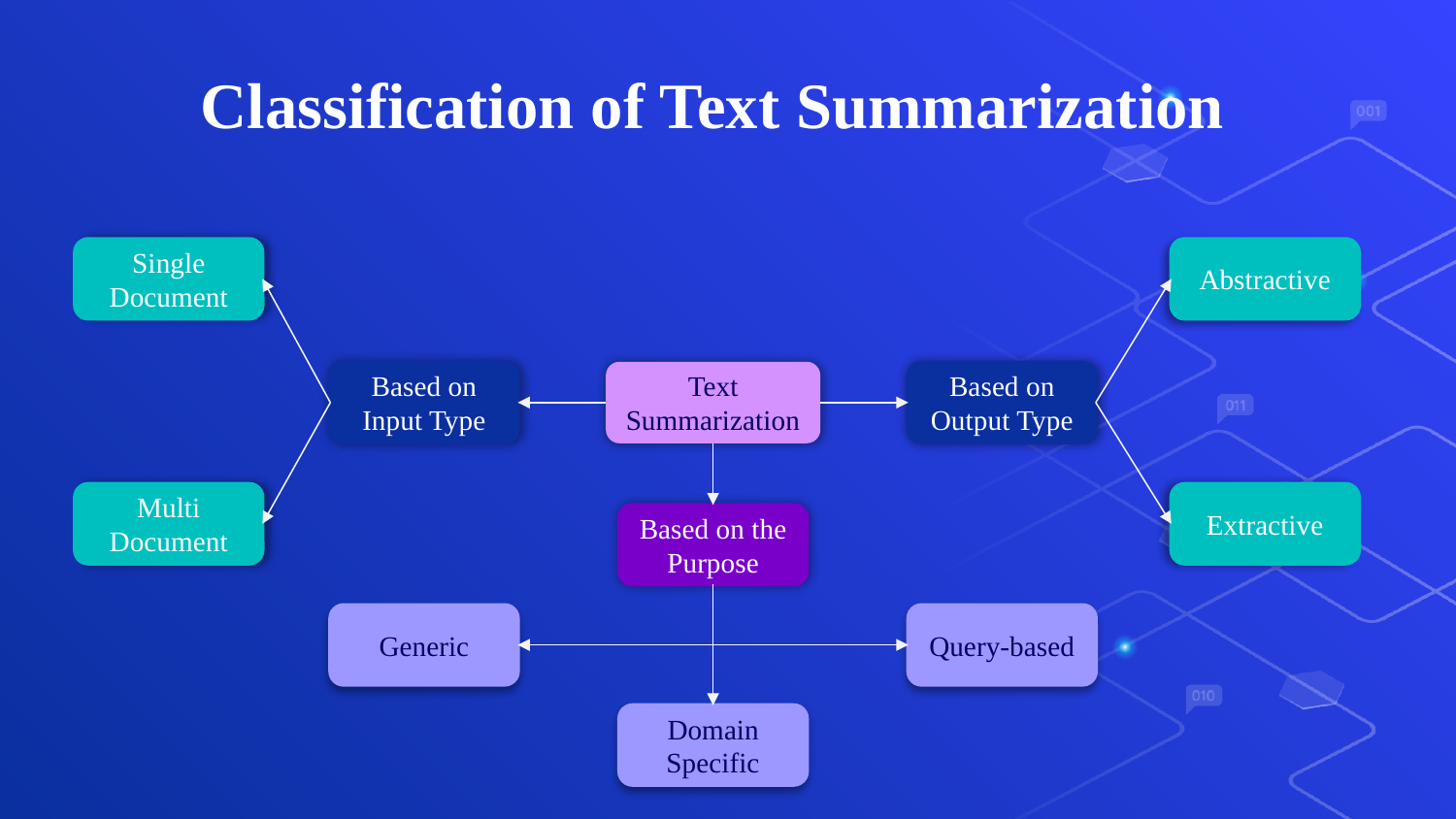

# Classification of Text Summarization
Single Document
Abstractive
Text Summarization
Based on Output Type
Based on Input Type
Extractive
Multi Document
Based on the Purpose
Generic
Query-based
Domain Specific